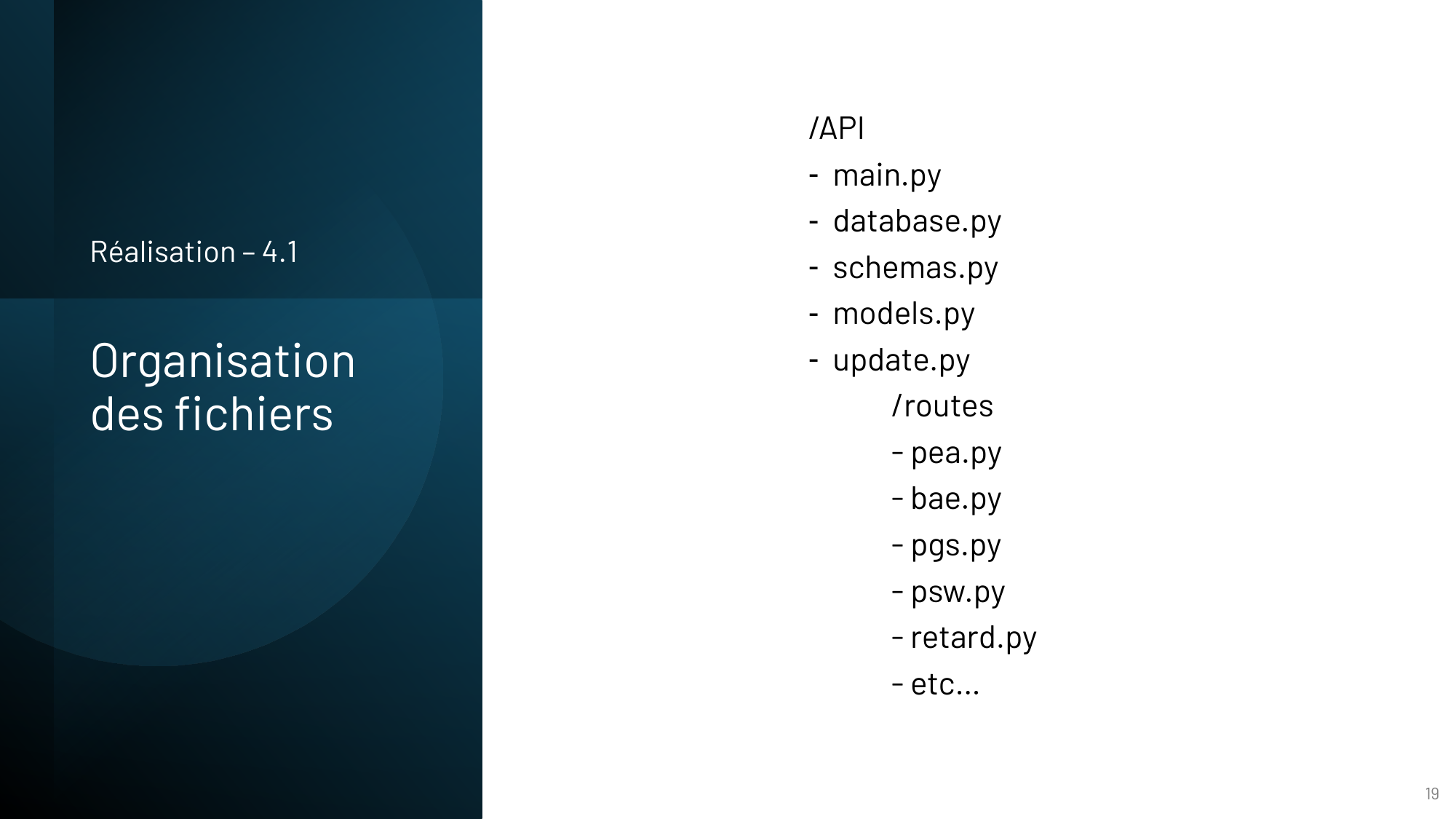

Réalisation – 4.1
/API
main.py
database.py
schemas.py
models.py
update.py
	/routes
	- pea.py
	- bae.py
	- pgs.py
	- psw.py
	- retard.py
	- etc…

# Organisation des fichiers
19